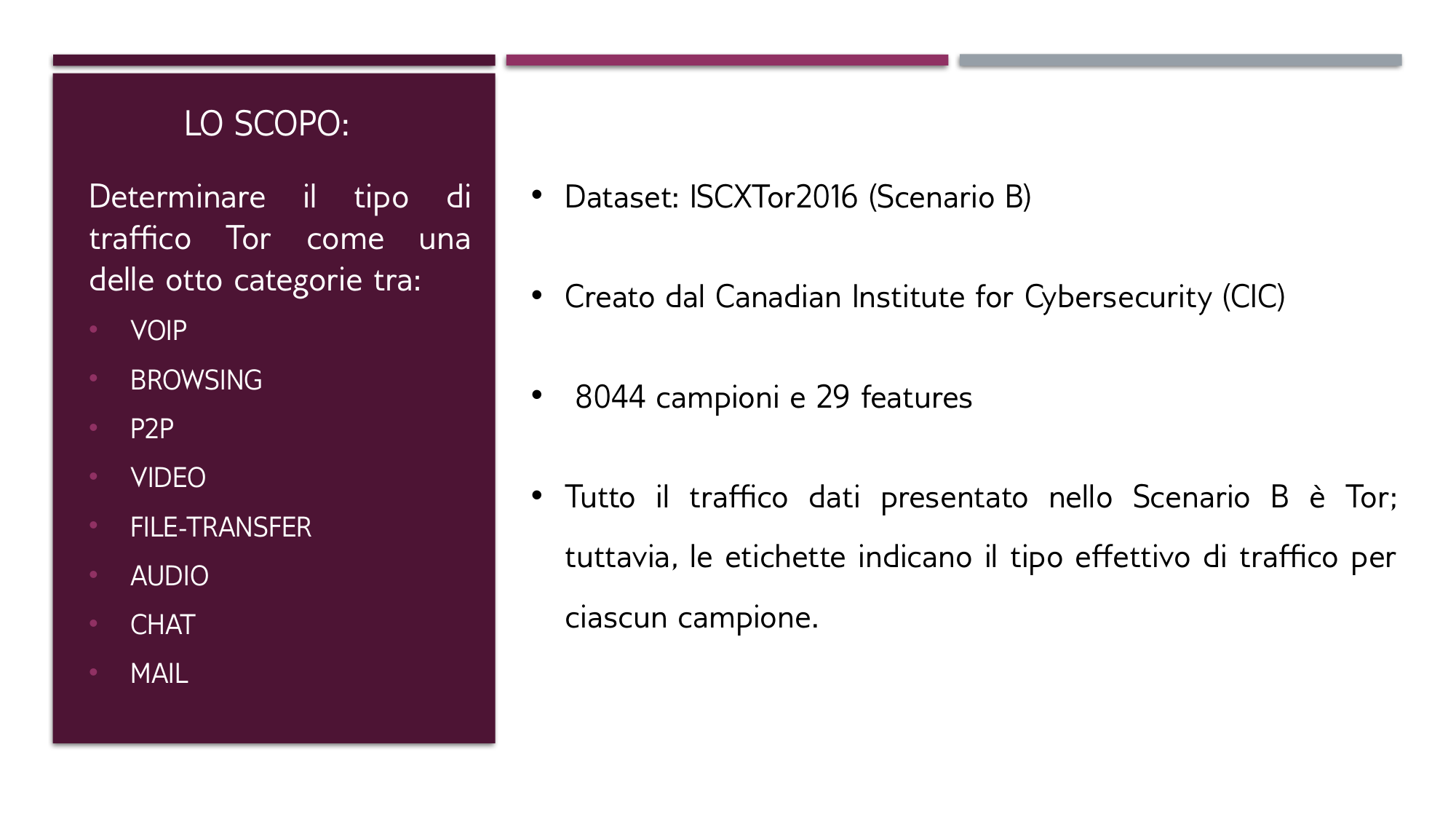

# Lo scopo:
Dataset: ISCXTor2016 (Scenario B)

Creato dal Canadian Institute for Cybersecurity (CIC)

 8044 campioni e 29 features

Tutto il traffico dati presentato nello Scenario B è Tor; tuttavia, le etichette indicano il tipo effettivo di traffico per ciascun campione.
Determinare il tipo di traffico Tor come una delle otto categorie tra:
VOIP
BROWSING
P2P
VIDEO
FILE-TRANSFER
AUDIO
CHAT
MAIL